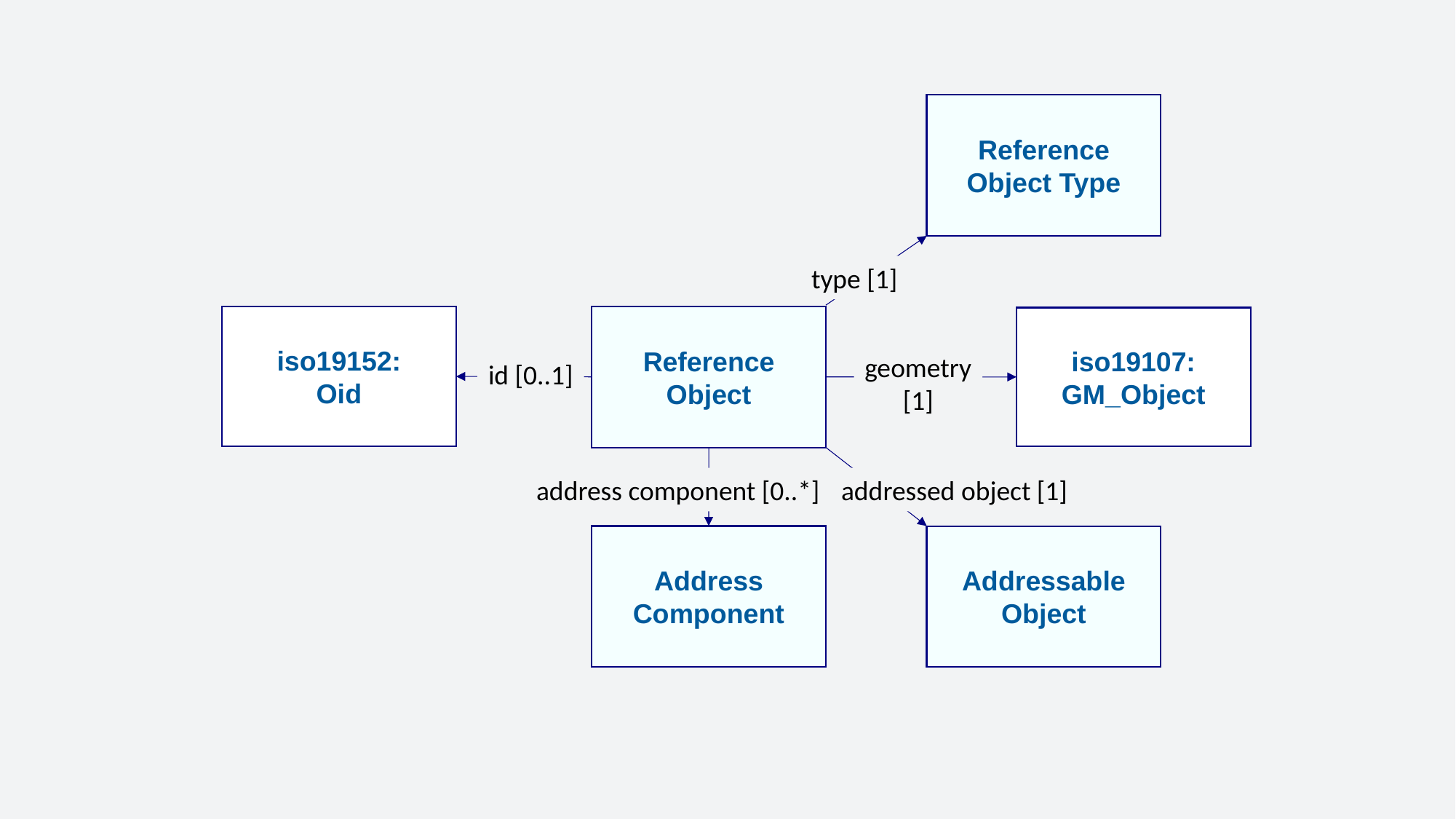

Reference Object Type
type [1]
Reference Object
iso19152:
Oid
iso19107: GM_Object
geometry
[1]
id [0..1]
address component [0..*]
addressed object [1]
Address Component
Addressable Object